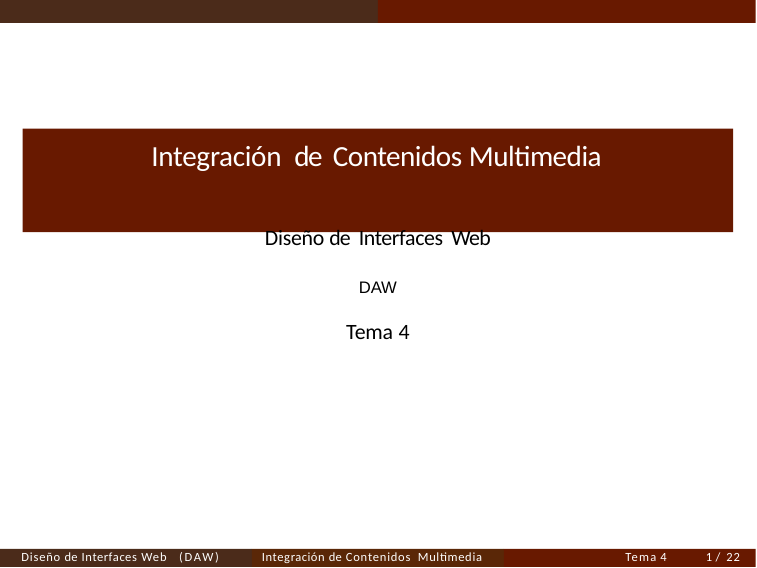

# Integración  de  Contenidos Multimedia
Diseño de  Interfaces Web

DAW

Tema 4

Diseño de Interfaces Web   (DAW)
Integración de Contenidos Multimedia
Tema 4
1 / 22